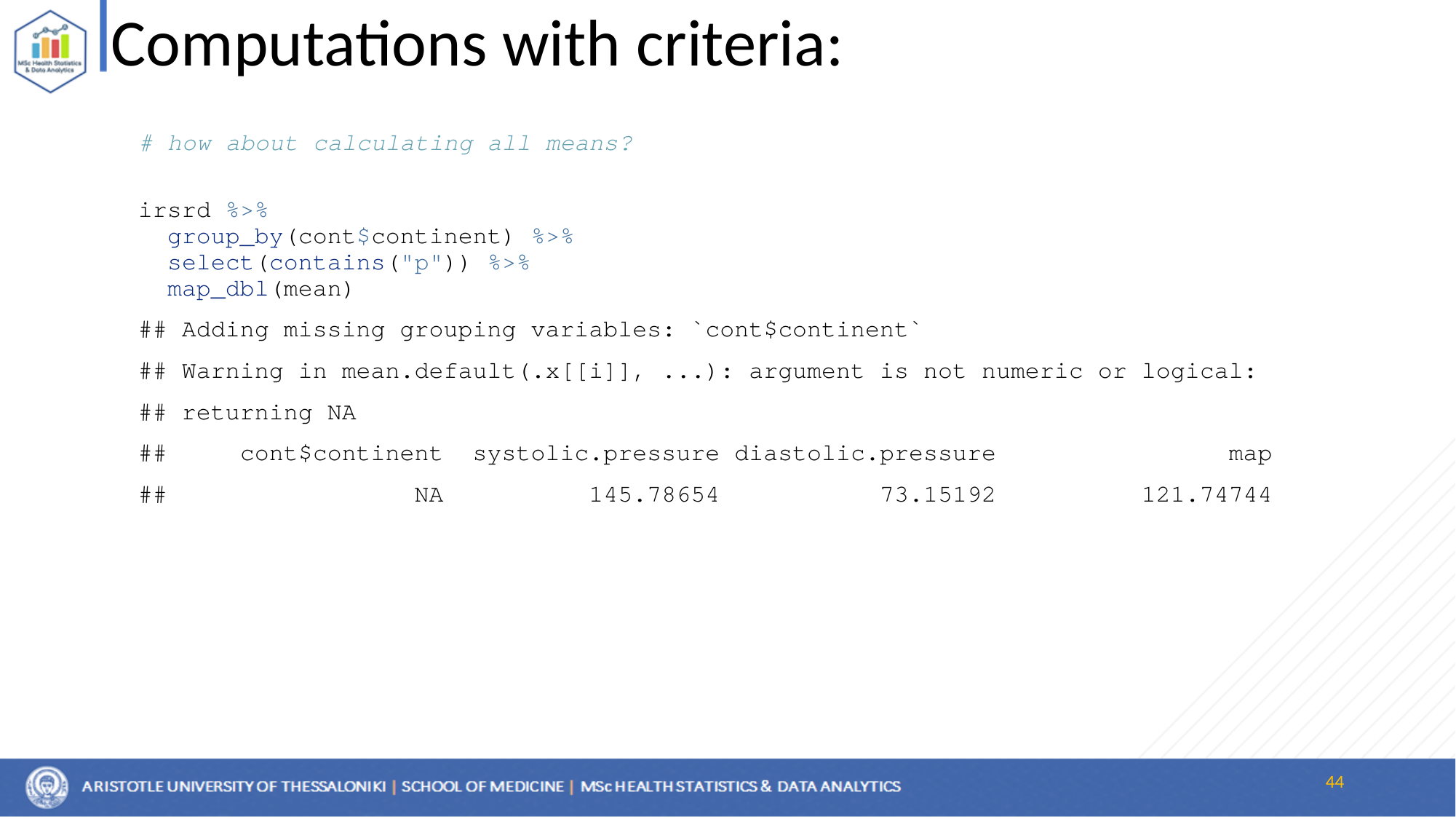

# Computations with criteria:
# how about calculating all means?
irsrd %>%
  group_by(cont$continent) %>%
  select(contains("p")) %>%
  map_dbl(mean)
## Adding missing grouping variables: `cont$continent`
## Warning in mean.default(.x[[i]], ...): argument is not numeric or logical:
## returning NA
##     cont$continent  systolic.pressure diastolic.pressure                map
##                 NA          145.78654           73.15192          121.74744

44